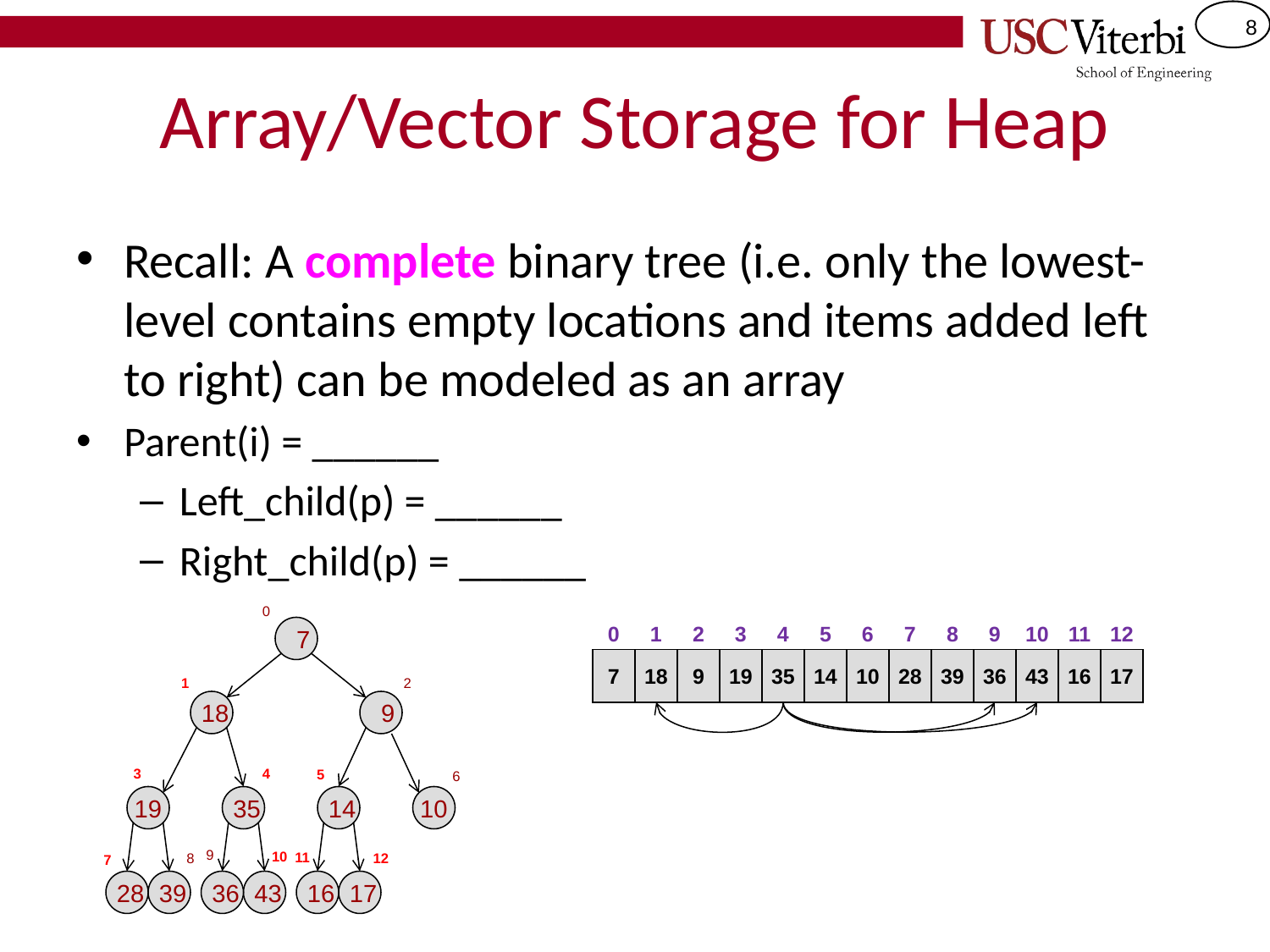

# Array/Vector Storage for Heap
Recall: A complete binary tree (i.e. only the lowest-level contains empty locations and items added left to right) can be modeled as an array
Parent(i) = ______
Left_child(p) = ______
Right_child(p) = ______

0
  7

0
1
2
3
4
5
6
7
8
9
10
11
12
7
18
9
19
35
14
10
28
39
36
43
16
17
2
1
 18

  9

3
4
5
6
19

 35

 14

10

9
10
11
8
12
7
 28

 39

 36

 43

 16

 17